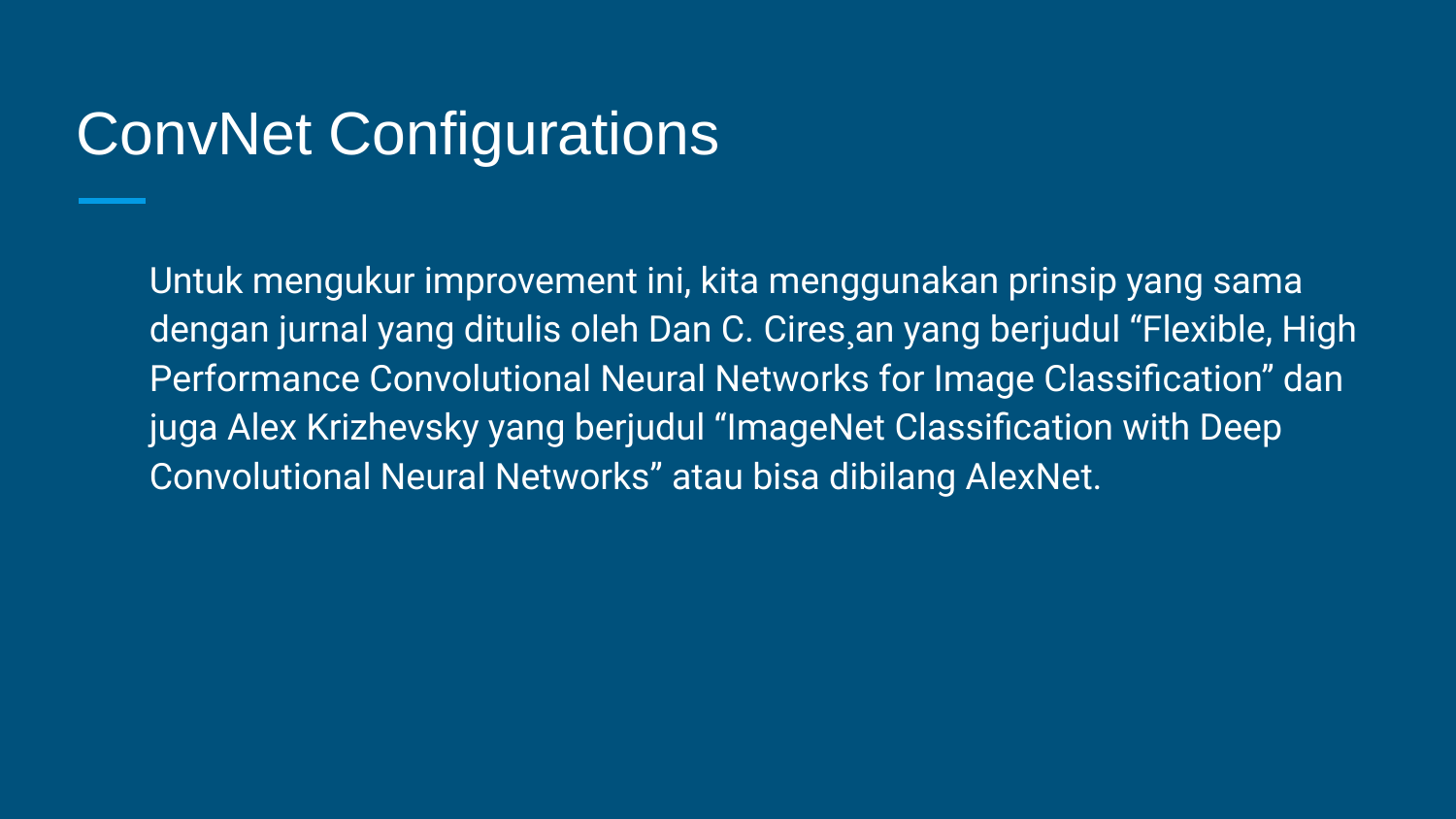

# ConvNet Configurations
Untuk mengukur improvement ini, kita menggunakan prinsip yang sama dengan jurnal yang ditulis oleh Dan C. Cires¸an yang berjudul “Flexible, High Performance Convolutional Neural Networks for Image Classification” dan juga Alex Krizhevsky yang berjudul “ImageNet Classification with Deep Convolutional Neural Networks” atau bisa dibilang AlexNet.